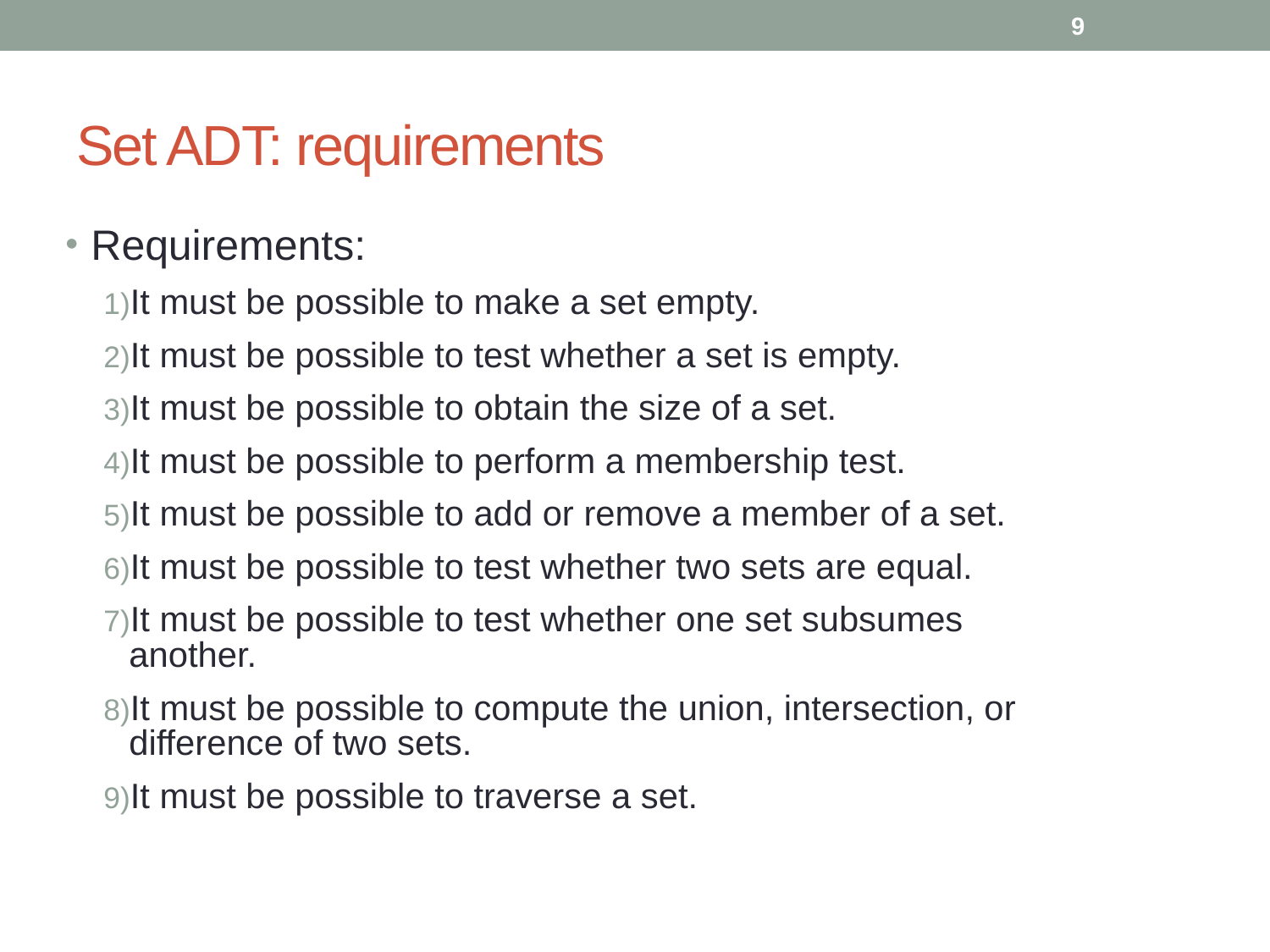

9
# Set ADT: requirements
Requirements:
It must be possible to make a set empty.
It must be possible to test whether a set is empty.
It must be possible to obtain the size of a set.
It must be possible to perform a membership test.
It must be possible to add or remove a member of a set.
It must be possible to test whether two sets are equal.
It must be possible to test whether one set subsumes another.
It must be possible to compute the union, intersection, or difference of two sets.
It must be possible to traverse a set.